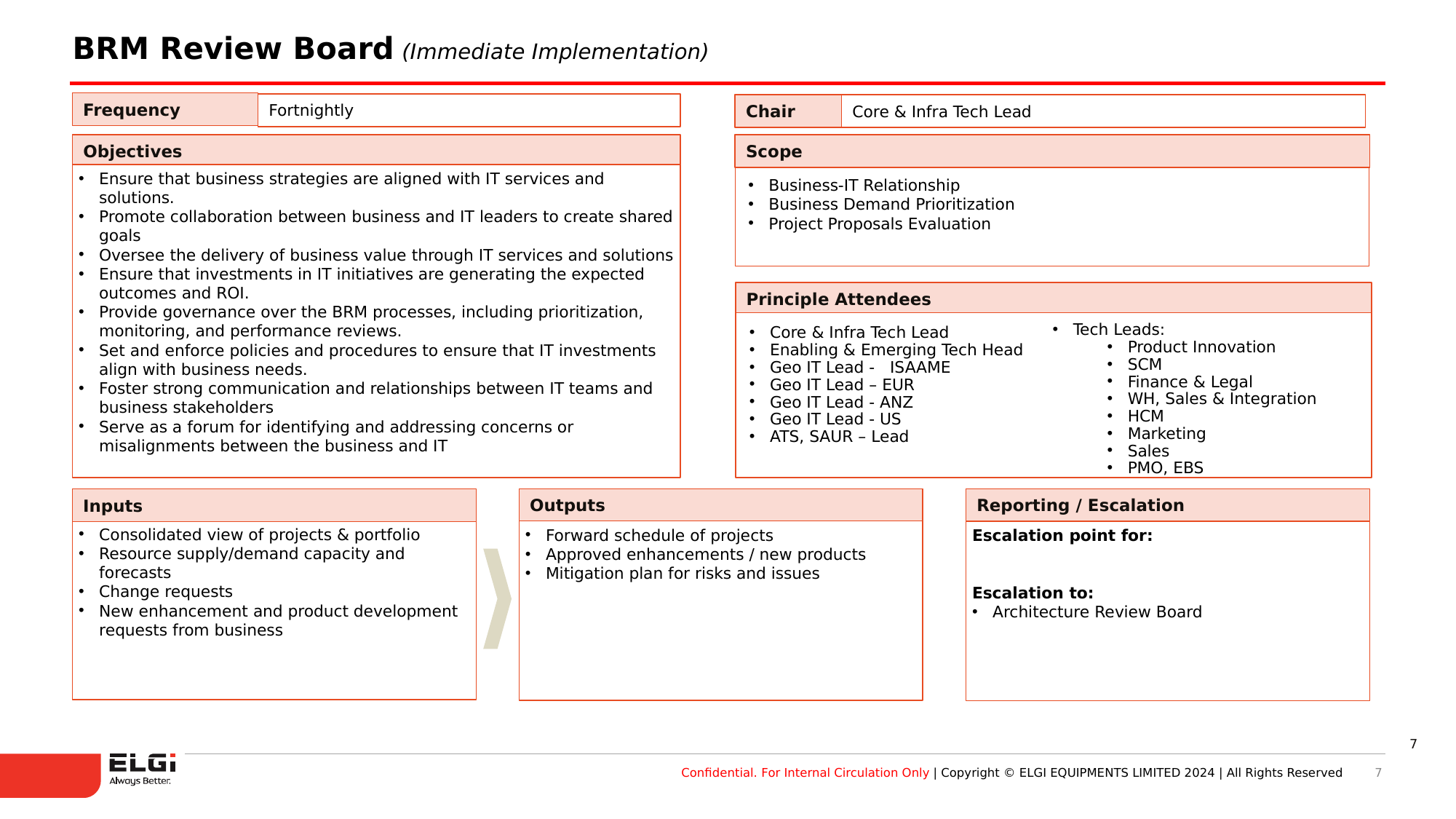

BRM Review Board (Immediate Implementation)
Frequency
Fortnightly
Core & Infra Tech Lead
Chair
Scope
Objectives
Ensure that business strategies are aligned with IT services and solutions.
Promote collaboration between business and IT leaders to create shared goals
Oversee the delivery of business value through IT services and solutions
Ensure that investments in IT initiatives are generating the expected outcomes and ROI.
Provide governance over the BRM processes, including prioritization, monitoring, and performance reviews.
Set and enforce policies and procedures to ensure that IT investments align with business needs.
Foster strong communication and relationships between IT teams and business stakeholders
Serve as a forum for identifying and addressing concerns or misalignments between the business and IT

Business-IT Relationship
Business Demand Prioritization
Project Proposals Evaluation
Principle Attendees

Tech Leads:
Product Innovation
SCM
Finance & Legal
WH, Sales & Integration
HCM
Marketing
Sales
PMO, EBS
Core & Infra Tech Lead
Enabling & Emerging Tech Head
Geo IT Lead -   ISAAME
Geo IT Lead – EUR
Geo IT Lead - ANZ
Geo IT Lead - US
ATS, SAUR – Lead

Inputs
Outputs
Reporting / Escalation
Consolidated view of projects & portfolio
Resource supply/demand capacity and forecasts
Change requests
New enhancement and product development requests from business
Forward schedule of projects
Approved enhancements / new products
Mitigation plan for risks and issues
Escalation point for:

Escalation to:
Architecture Review Board

7